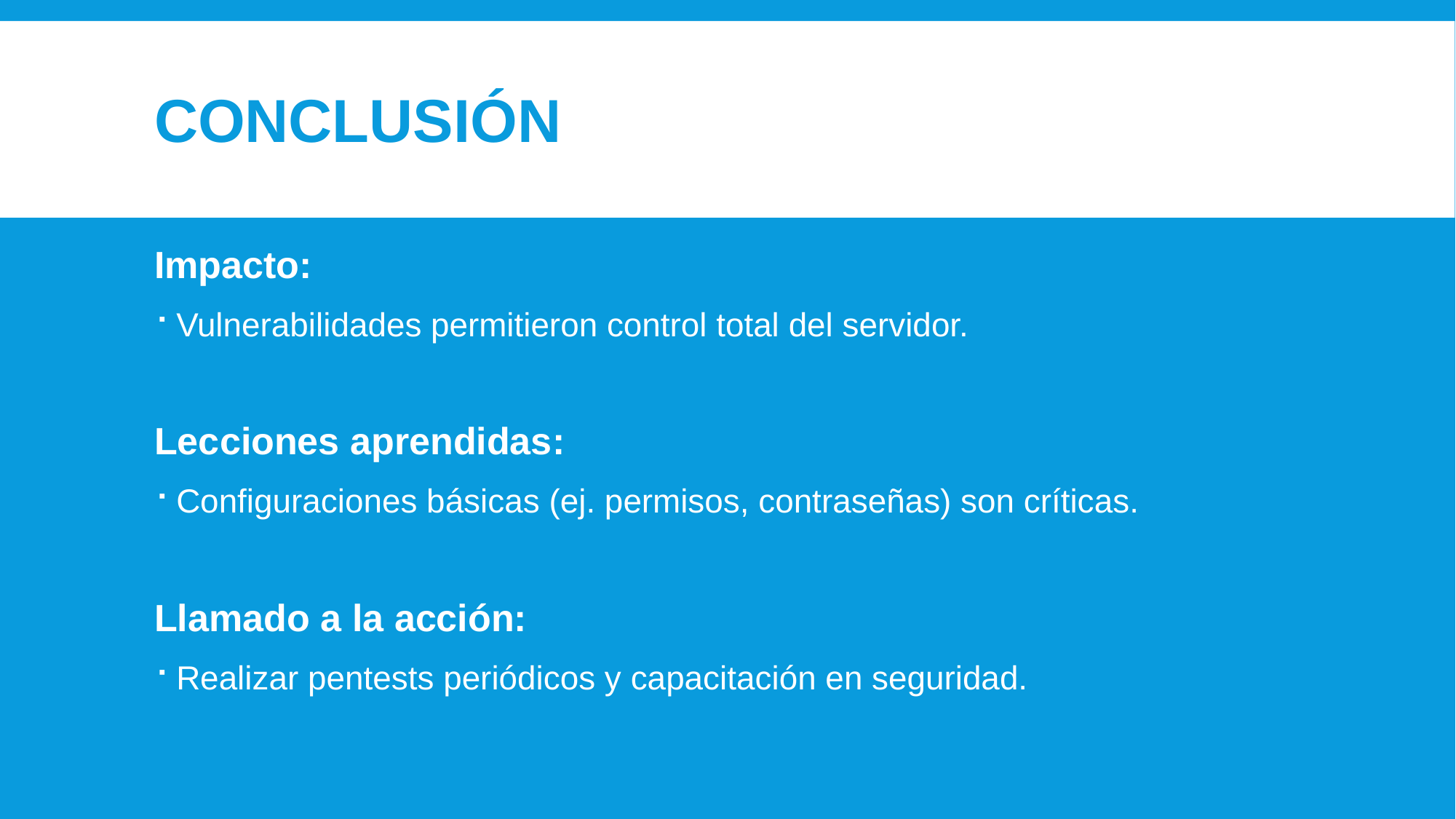

# Conclusión
Impacto:
Vulnerabilidades permitieron control total del servidor.

Lecciones aprendidas:
Configuraciones básicas (ej. permisos, contraseñas) son críticas.

Llamado a la acción:
Realizar pentests periódicos y capacitación en seguridad.